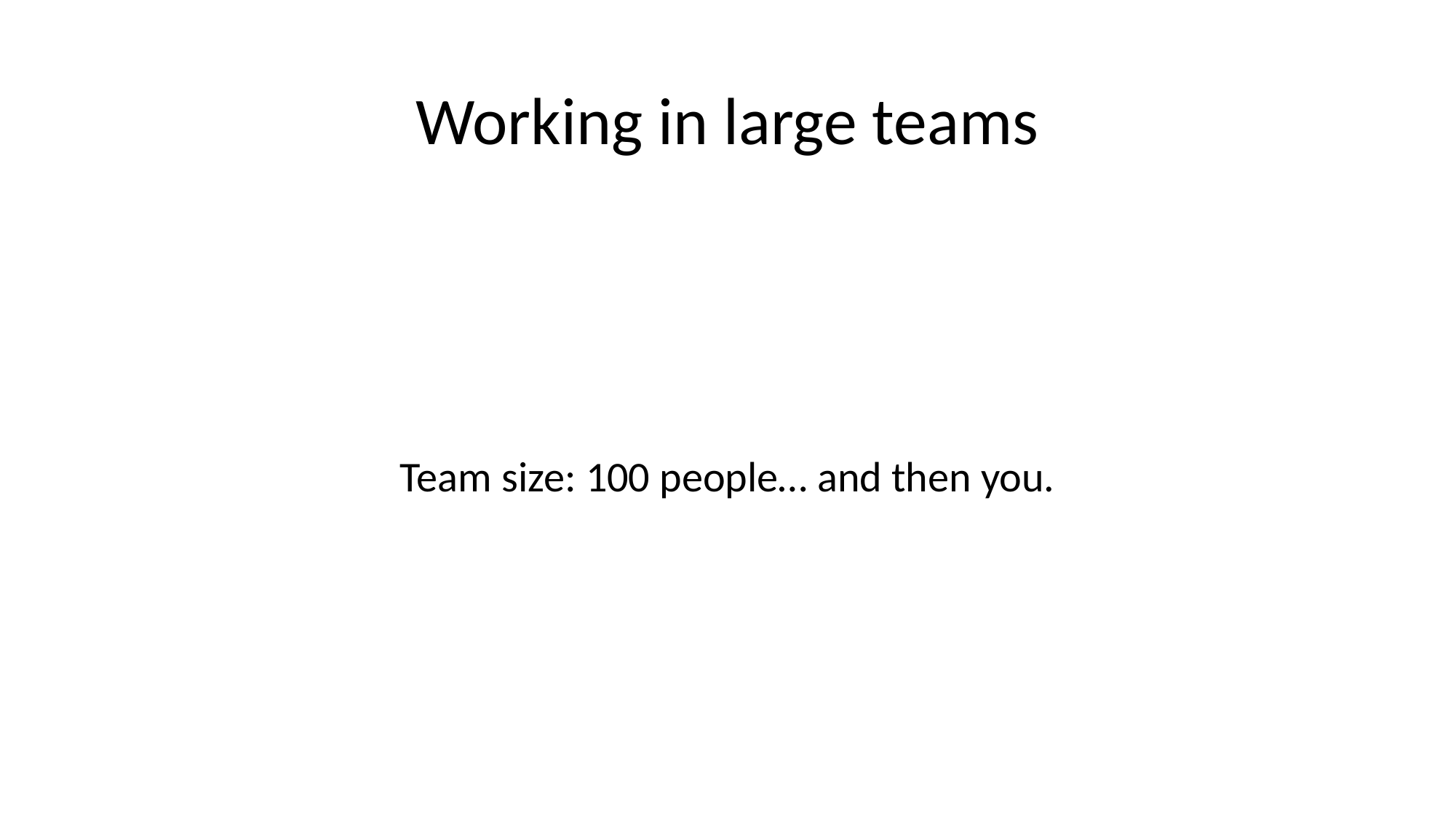

# Working in large teams
Team size: 100 people… and then you.